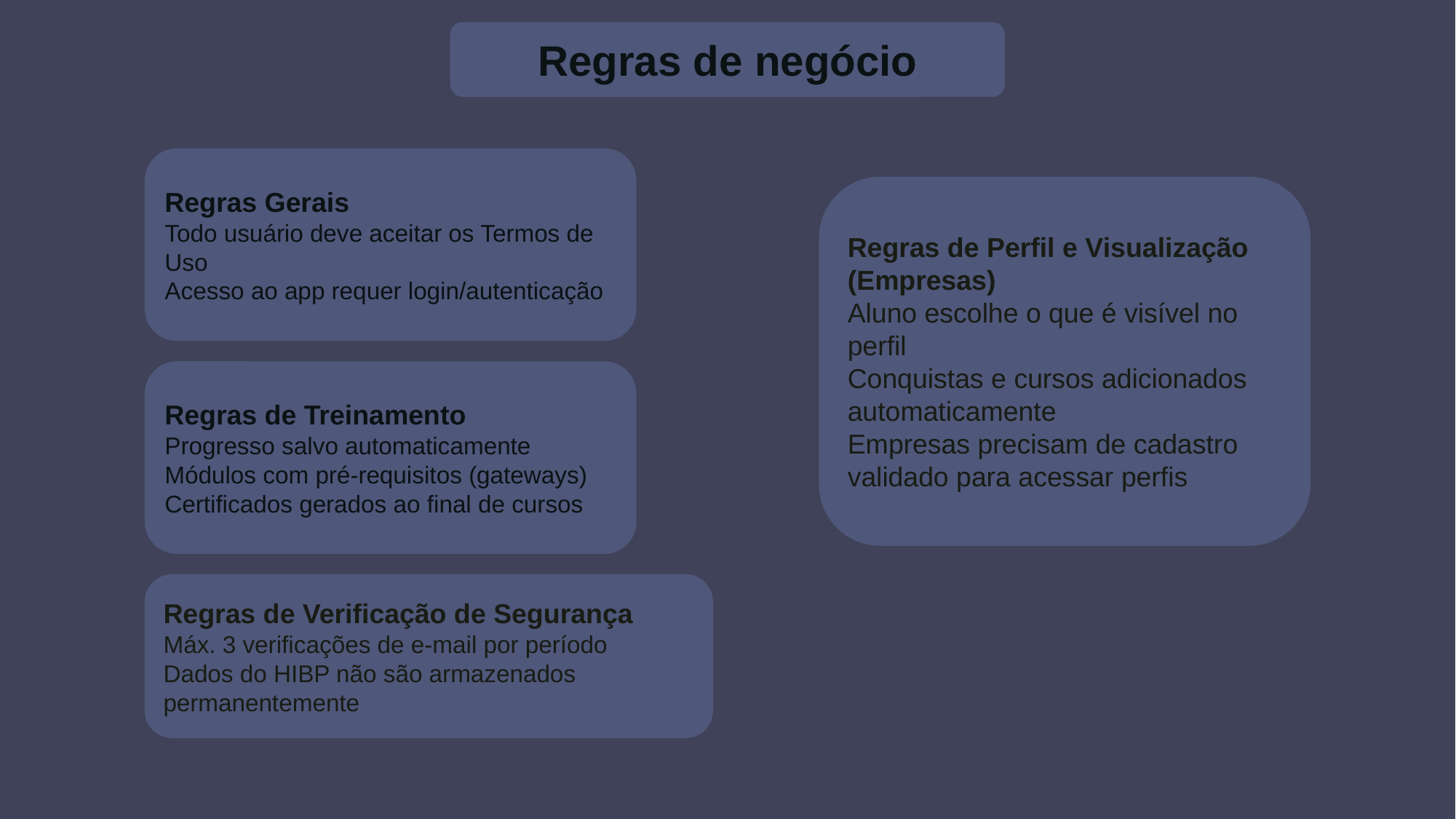

Regras de negócio
Regras Gerais
Todo usuário deve aceitar os Termos de Uso
Acesso ao app requer login/autenticação
Regras de Perfil e Visualização (Empresas)
Aluno escolhe o que é visível no perfil
Conquistas e cursos adicionados automaticamente
Empresas precisam de cadastro validado para acessar perfis
Regras de Treinamento
Progresso salvo automaticamente
Módulos com pré-requisitos (gateways)
Certificados gerados ao final de cursos
Regras de Verificação de Segurança
Máx. 3 verificações de e-mail por período
Dados do HIBP não são armazenados permanentemente